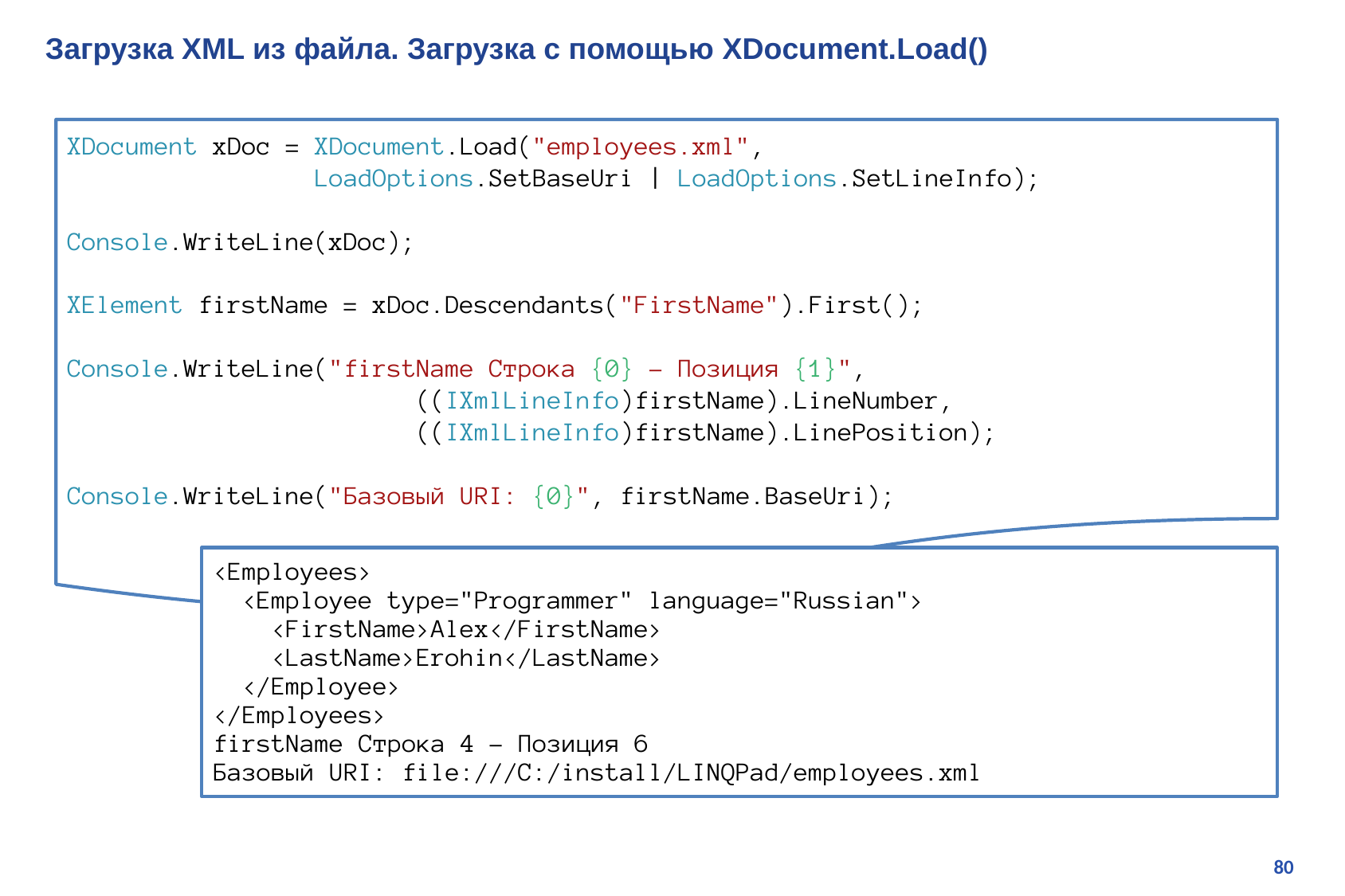

# Загрузка XML из файла. Загрузка с помощью XDocument.Load()
XDocument xDoc = XDocument.Load("employees.xml",
                 LoadOptions.SetBaseUri | LoadOptions.SetLineInfo);

Console.WriteLine(xDoc);

XElement firstName = xDoc.Descendants("FirstName").First();

Console.WriteLine("firstName Строка {0} - Позиция {1}",
                        ((IXmlLineInfo)firstName).LineNumber,
                        ((IXmlLineInfo)firstName).LinePosition);

Console.WriteLine("Базовый URI: {0}", firstName.BaseUri);
<Employees>
  <Employee type="Programmer" language="Russian">
    <FirstName>Alex</FirstName>
    <LastName>Erohin</LastName>
  </Employee>
</Employees>
firstName Строка 4 - Позиция 6
Базовый URI: file:///C:/install/LINQPad/employees.xml